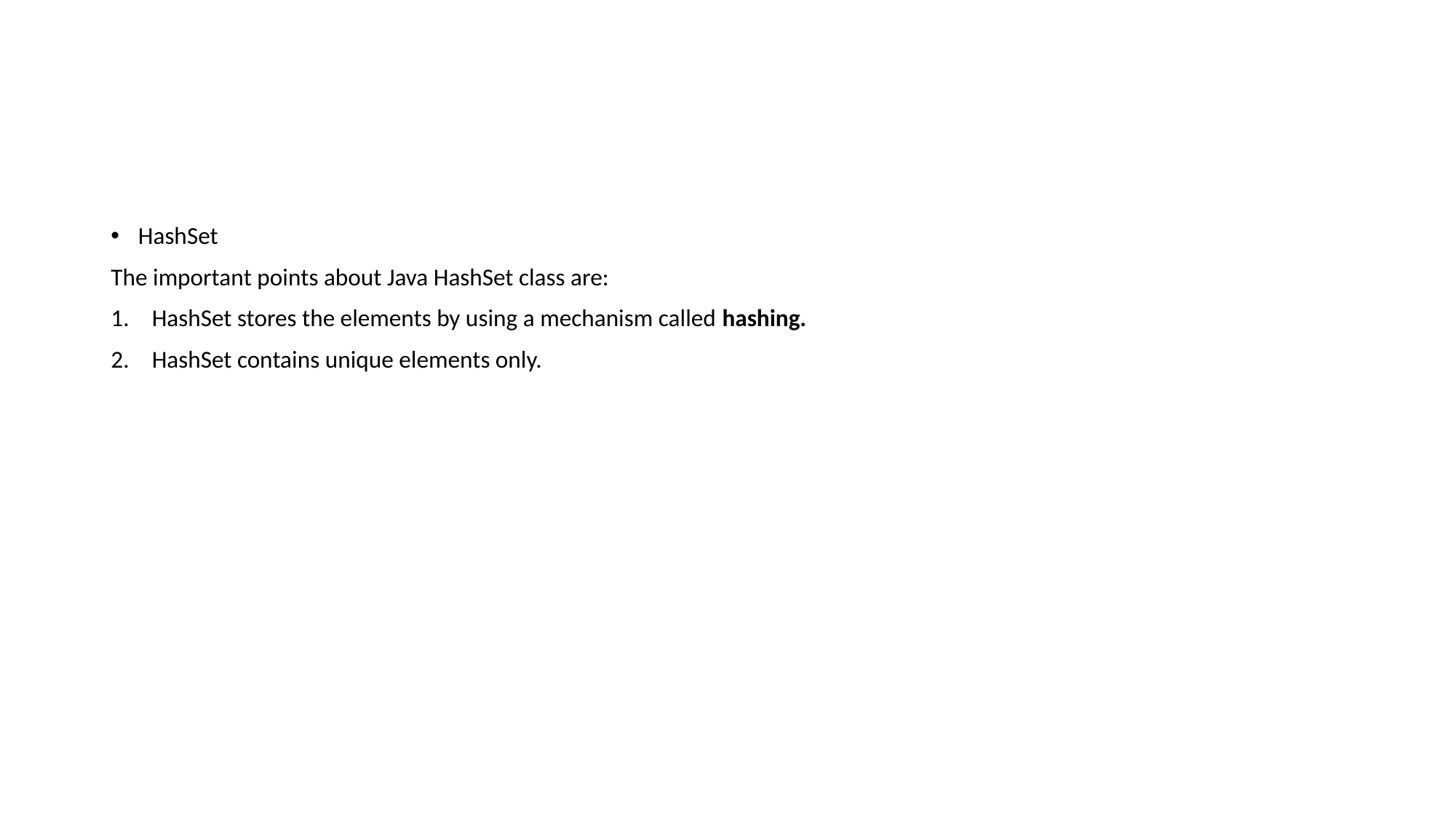

HashSet
The important points about Java HashSet class are:
HashSet stores the elements by using a mechanism called hashing.
HashSet contains unique elements only.